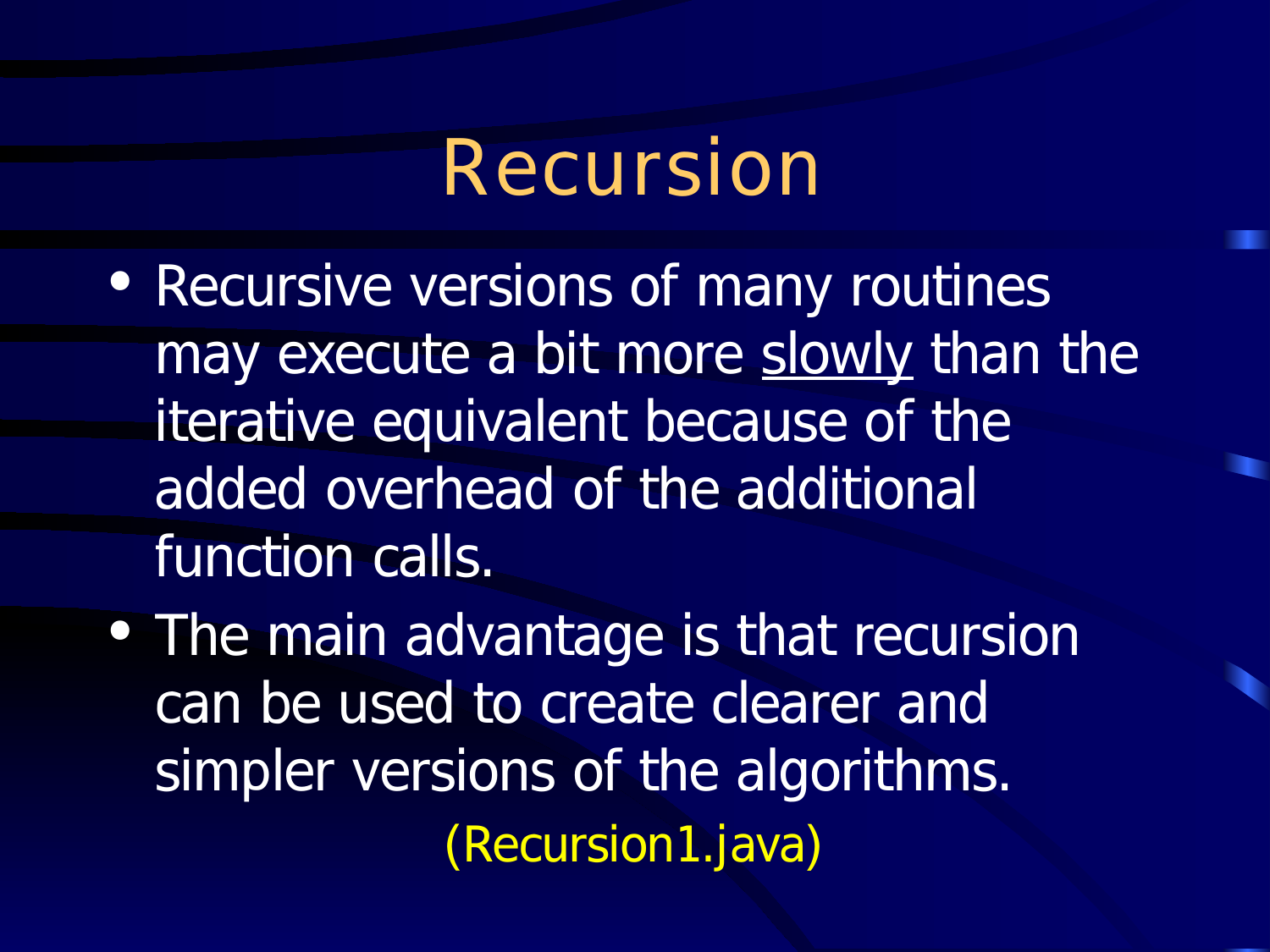

# Recursion
Recursive versions of many routines may execute a bit more slowly than the iterative equivalent because of the added overhead of the additional function calls.
The main advantage is that recursion can be used to create clearer and simpler versions of the algorithms.
(Recursion1.java)